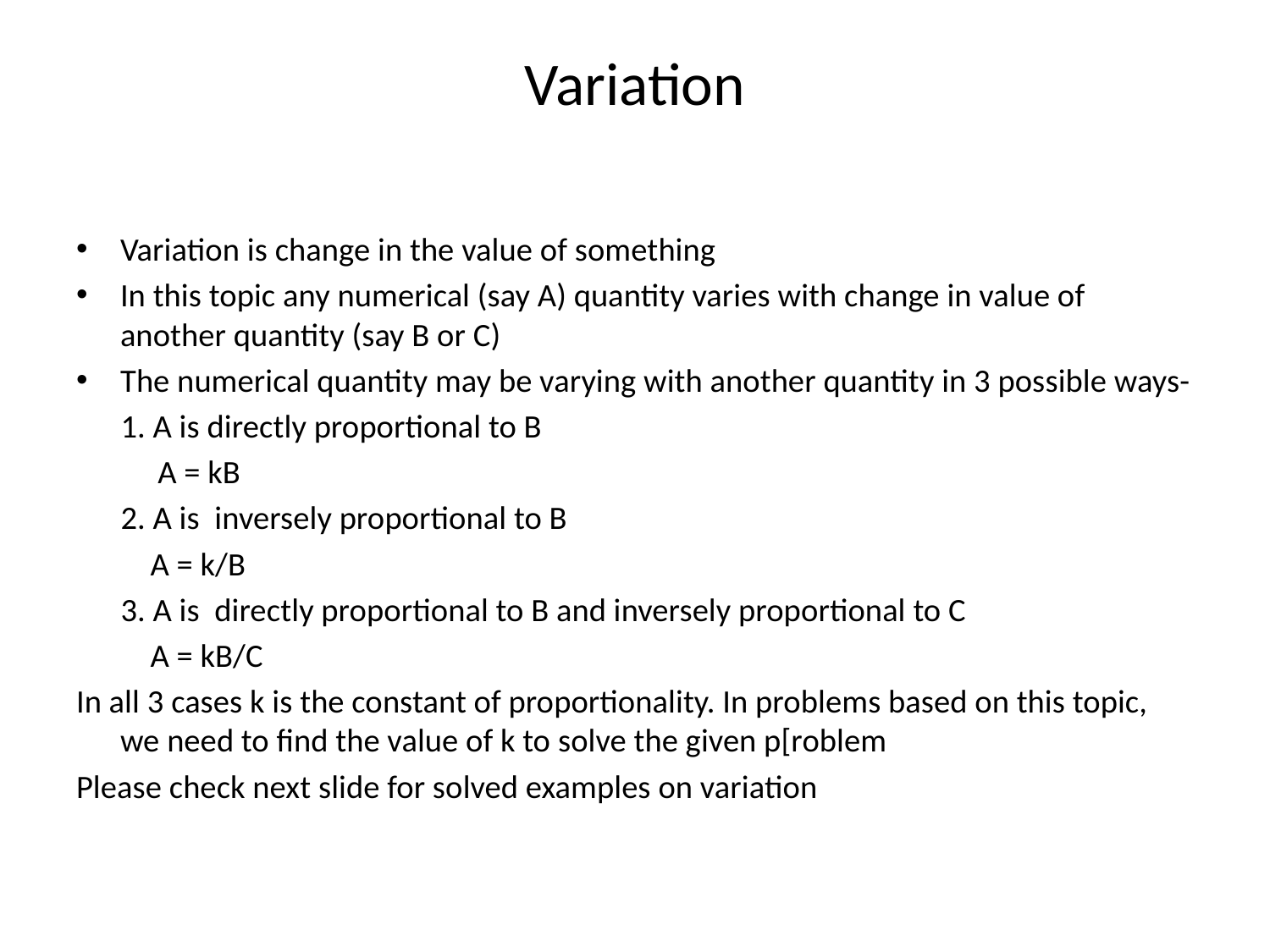

# Variation
Variation is change in the value of something
In this topic any numerical (say A) quantity varies with change in value of another quantity (say B or C)
The numerical quantity may be varying with another quantity in 3 possible ways-
      1. A is directly proportional to B
           A = kB
      2. A is  inversely proportional to B
          A = k/B
      3. A is  directly proportional to B and inversely proportional to C
          A = kB/C
In all 3 cases k is the constant of proportionality. In problems based on this topic, we need to find the value of k to solve the given p[roblem
Please check next slide for solved examples on variation